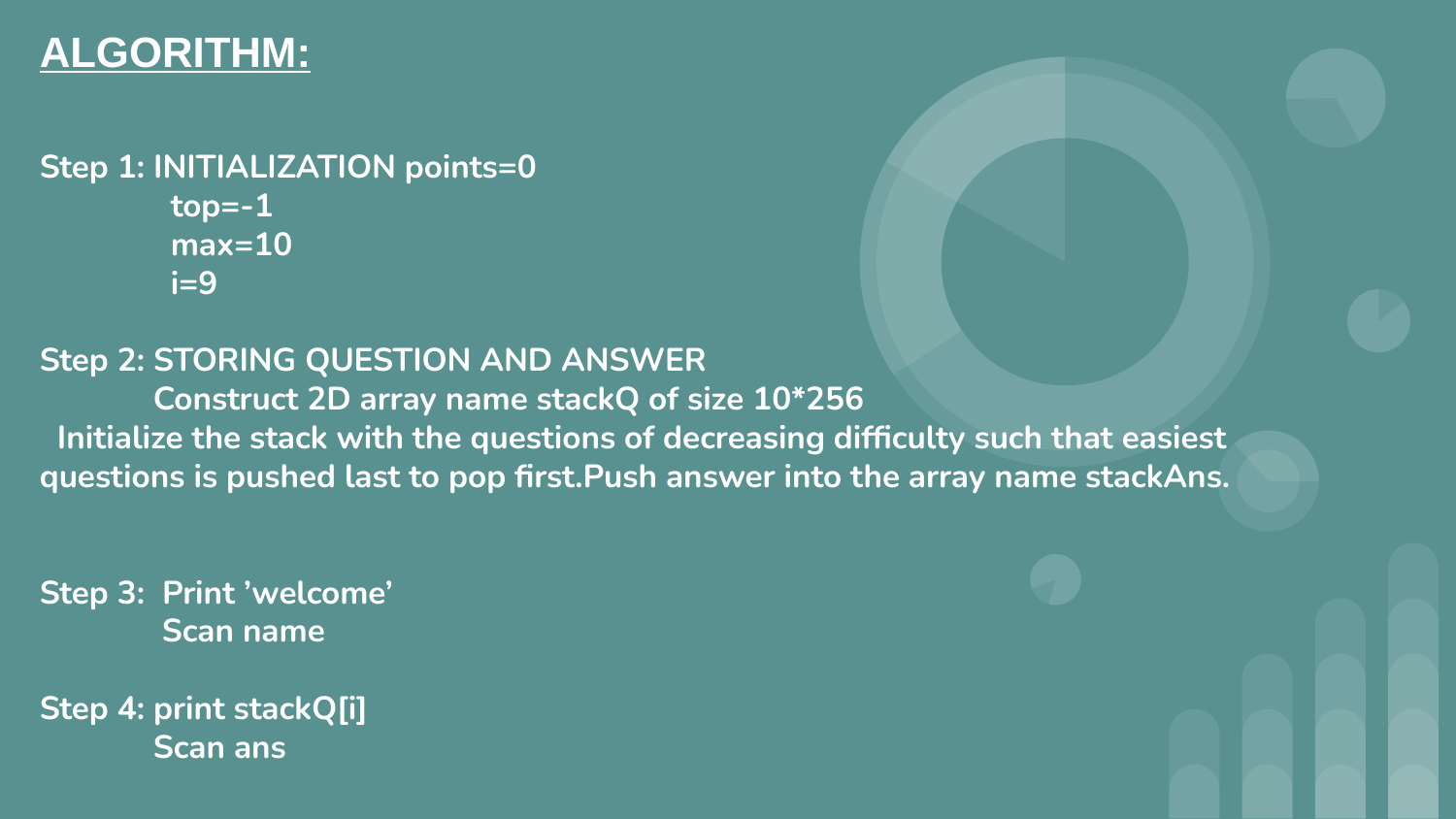

# ALGORITHM:
Step 1: INITIALIZATION points=0
               top=-1
               max=10
               i=9

Step 2: STORING QUESTION AND ANSWER
             Construct 2D array name stackQ of size 10*256
  Initialize the stack with the questions of decreasing difficulty such that easiest questions is pushed last to pop first.Push answer into the array name stackAns.

Step 3:  Print ’welcome’
              Scan name

Step 4: print stackQ[i]
             Scan ans